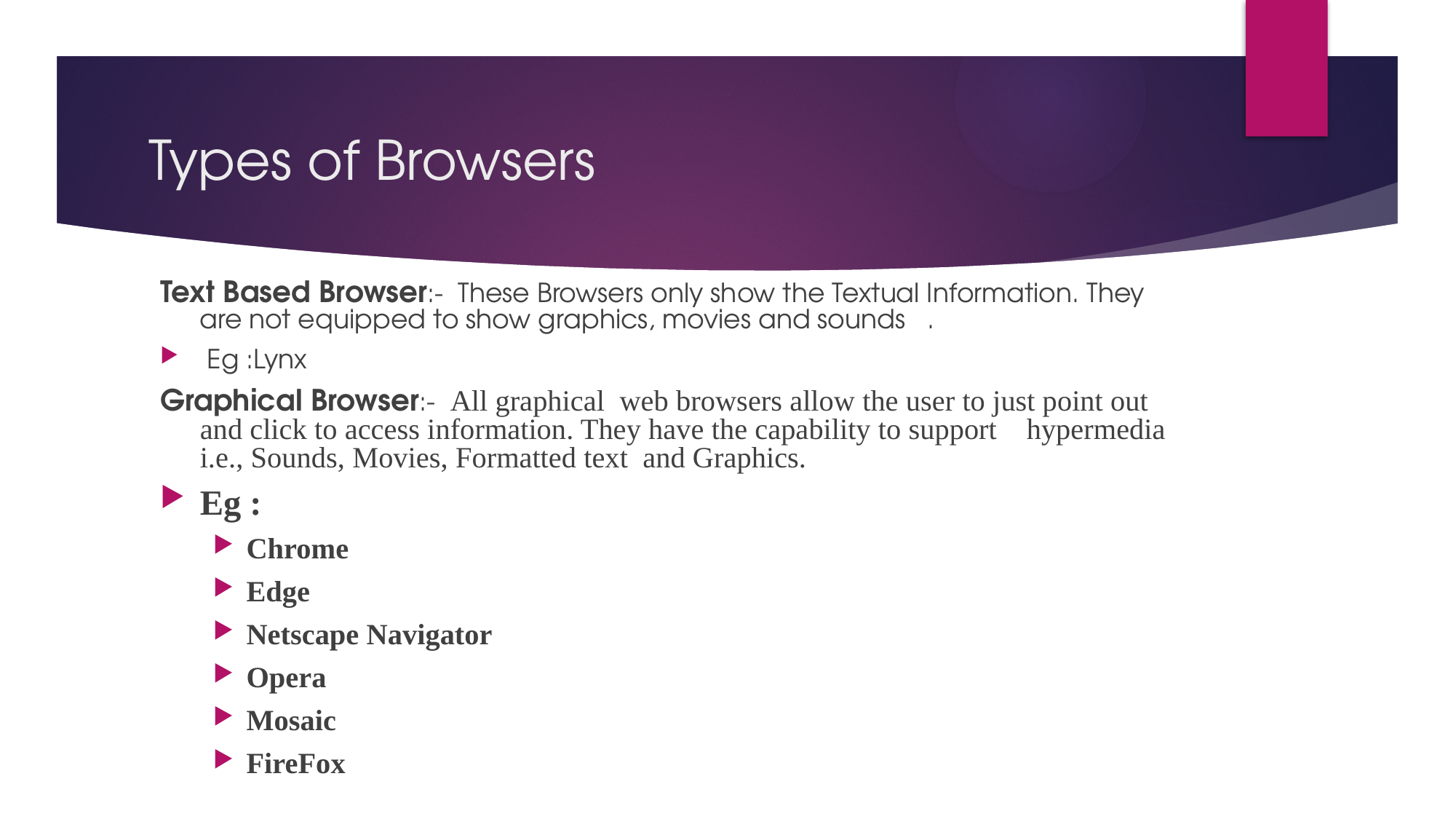

# Types of Browsers
Text Based Browser:-  These Browsers only show the Textual Information. They  are not equipped to show graphics, movies and sounds   .
 Eg :Lynx
Graphical Browser:-  All graphical  web browsers allow the user to just point out and click to access information. They have the capability to support    hypermedia i.e., Sounds, Movies, Formatted text  and Graphics.
Eg :
Chrome
Edge
Netscape Navigator
Opera
Mosaic
FireFox